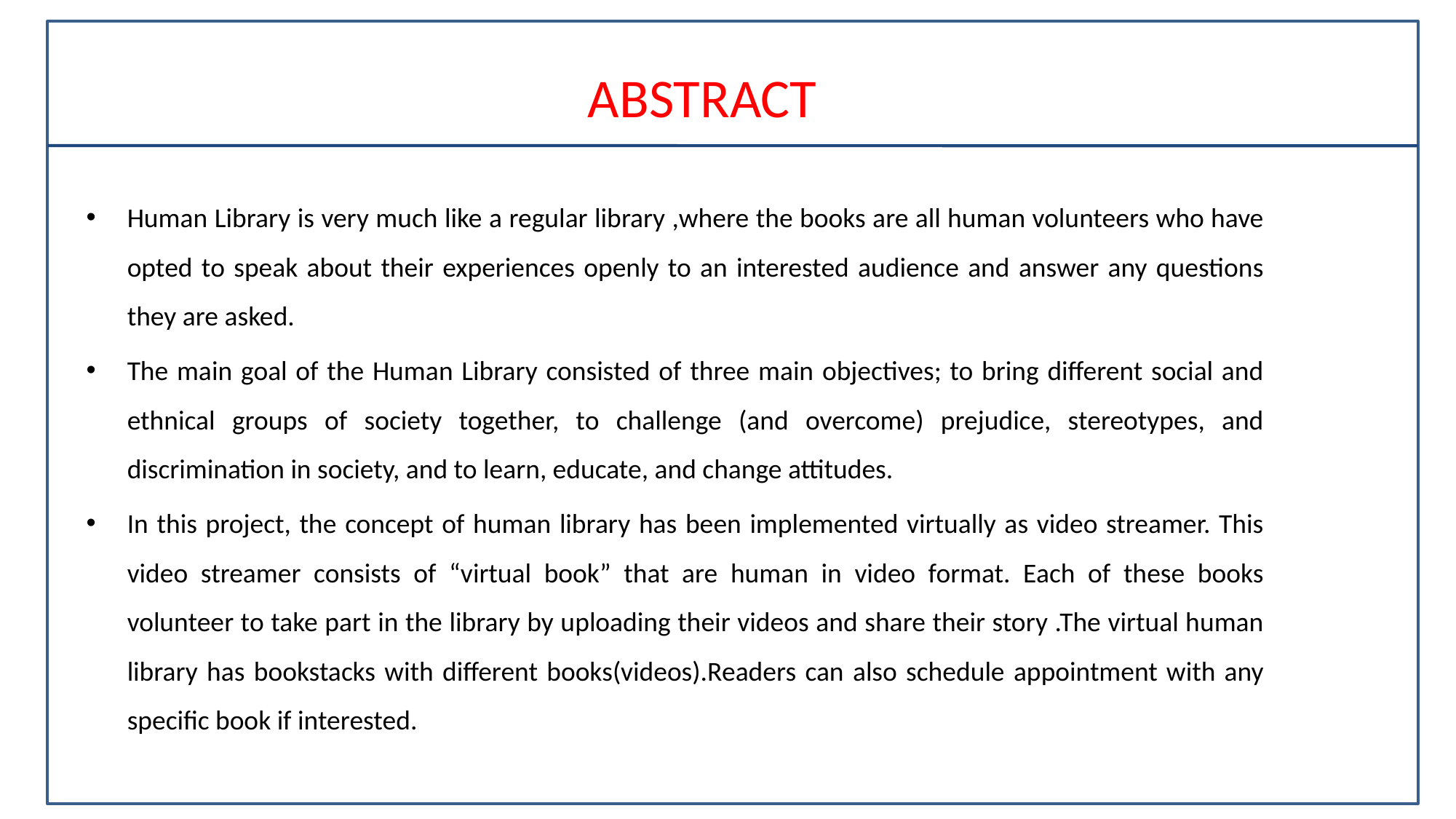

# ABSTRACT

Human Library is very much like a regular library ,where the books are all human volunteers who have opted to speak about their experiences openly to an interested audience and answer any questions they are asked.
The main goal of the Human Library consisted of three main objectives; to bring different social and ethnical groups of society together, to challenge (and overcome) prejudice, stereotypes, and discrimination in society, and to learn, educate, and change attitudes.
In this project, the concept of human library has been implemented virtually as video streamer. This video streamer consists of “virtual book” that are human in video format. Each of these books volunteer to take part in the library by uploading their videos and share their story .The virtual human library has bookstacks with different books(videos).Readers can also schedule appointment with any specific book if interested.